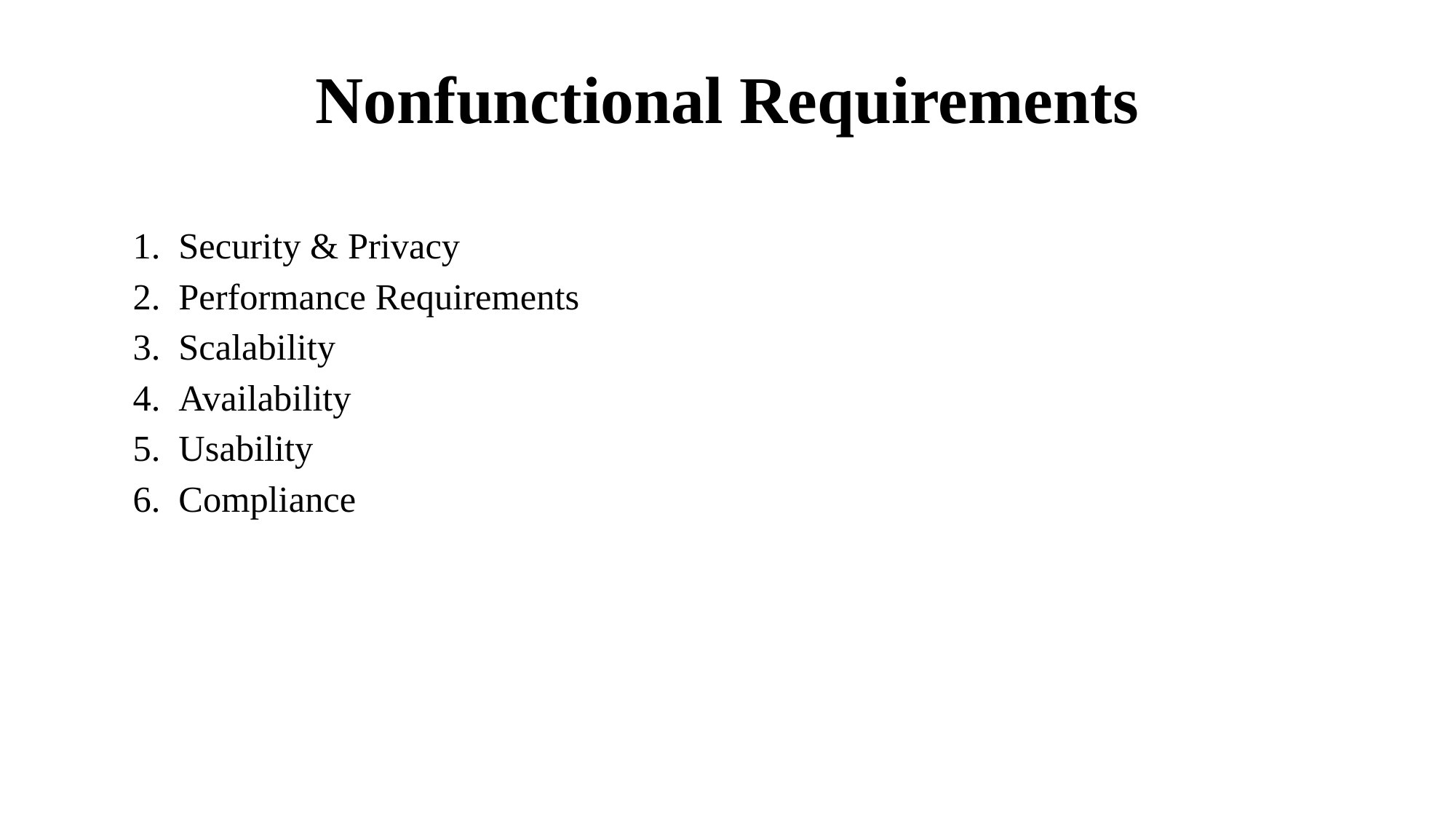

# Nonfunctional Requirements
Security & Privacy
Performance Requirements
Scalability
Availability
Usability
Compliance